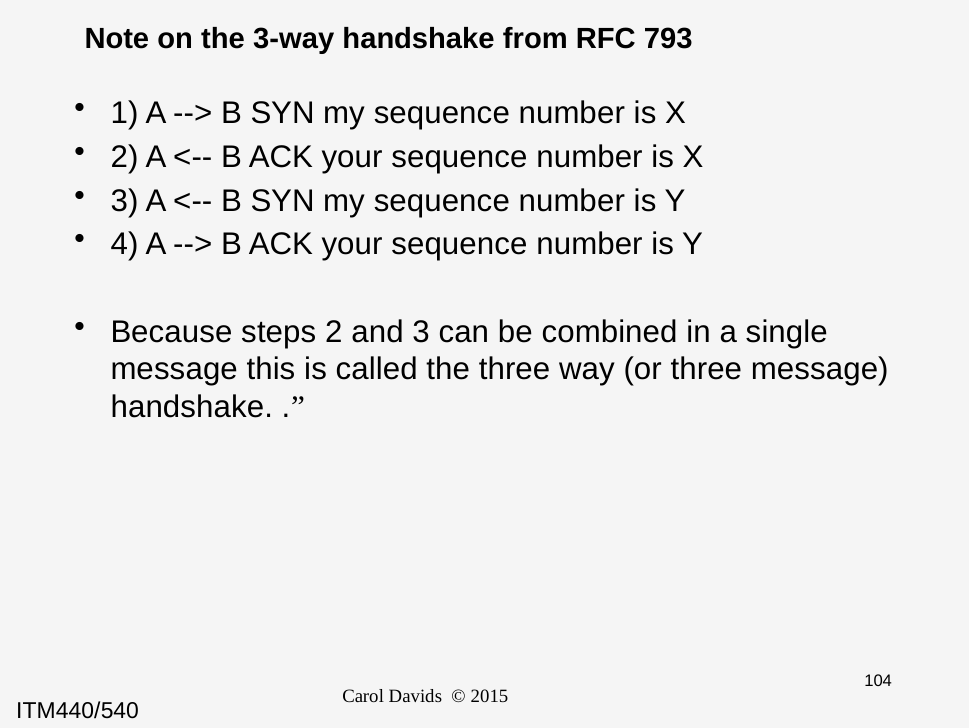

# Note on the 3-way handshake from RFC 793
1) A --> B SYN my sequence number is X
2) A <-- B ACK your sequence number is X
3) A <-- B SYN my sequence number is Y
4) A --> B ACK your sequence number is Y

Because steps 2 and 3 can be combined in a single message this is called the three way (or three message) handshake. .”
Carol Davids  © 2015